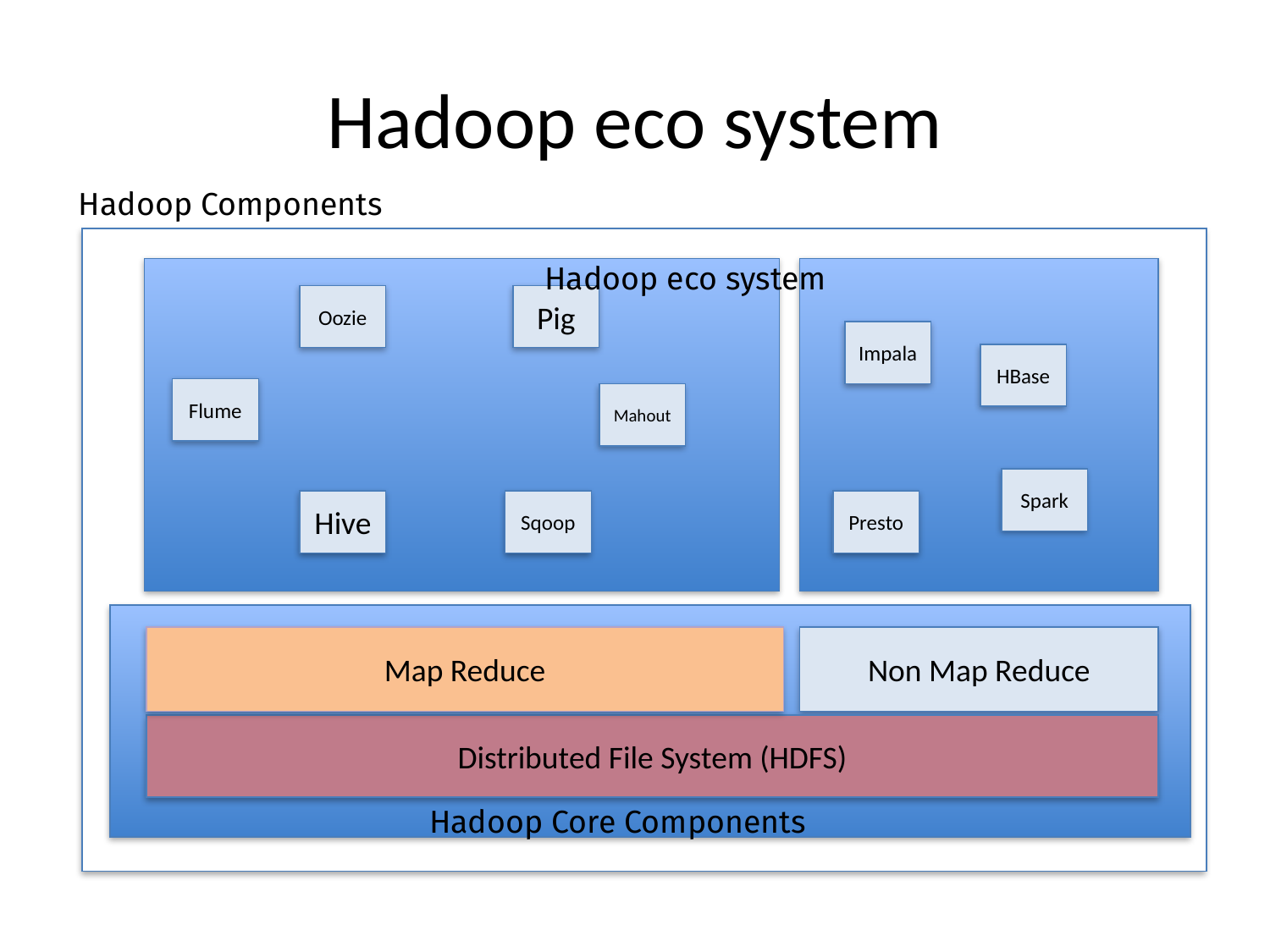

# Hadoop eco system
Hadoop Components

Hadoop eco system

Oozie
Pig
Flume
Mahout
Hive
Sqoop
Impala
HBase
Spark
Presto

Map Reduce
Non Map Reduce
Distributed File System (HDFS)
Hadoop Core Components